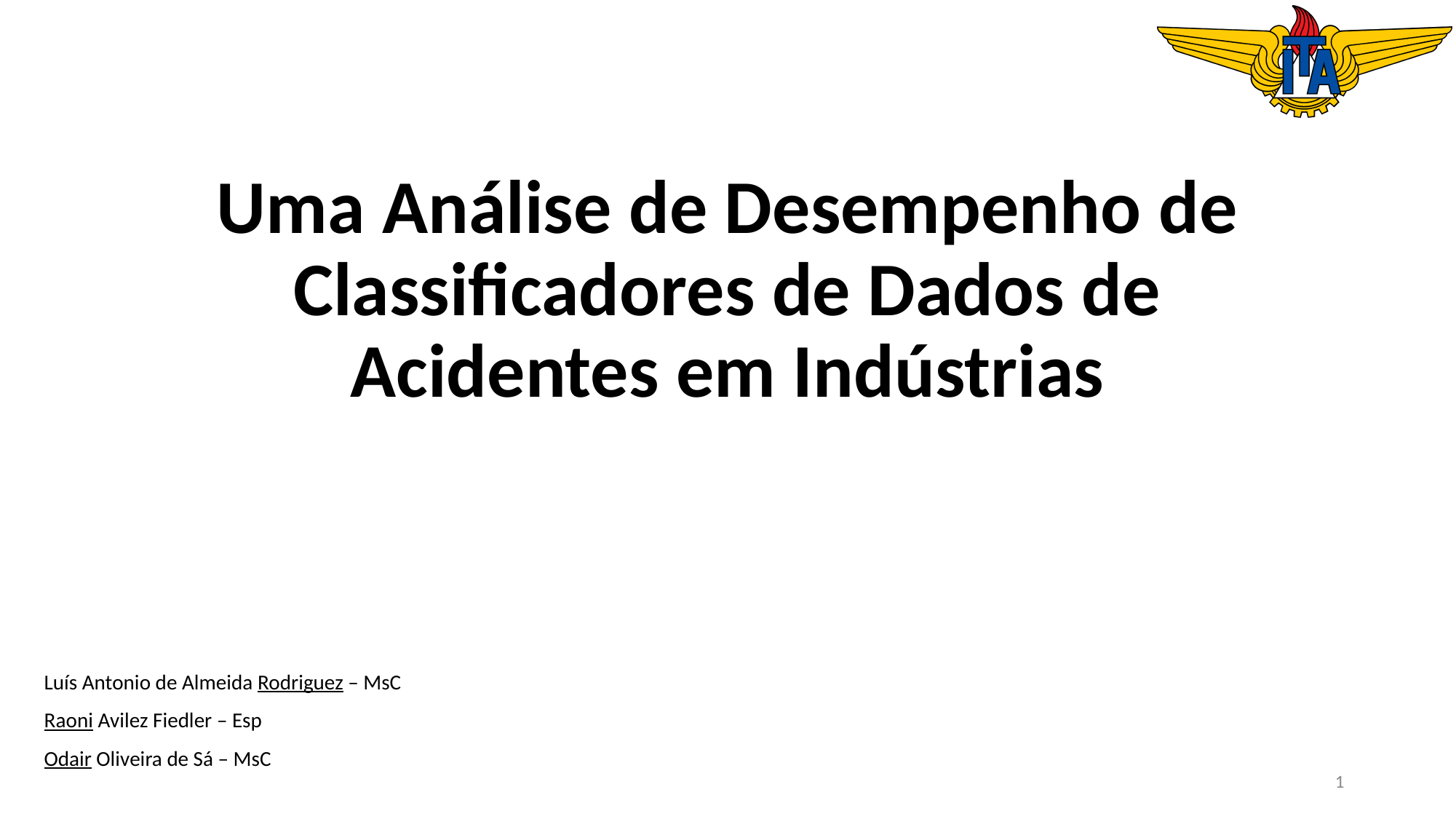

# Uma Análise de Desempenho de Classificadores de Dados de Acidentes em Indústrias
Luís Antonio de Almeida Rodriguez – MsC
Raoni Avilez Fiedler – Esp
Odair Oliveira de Sá – MsC
1